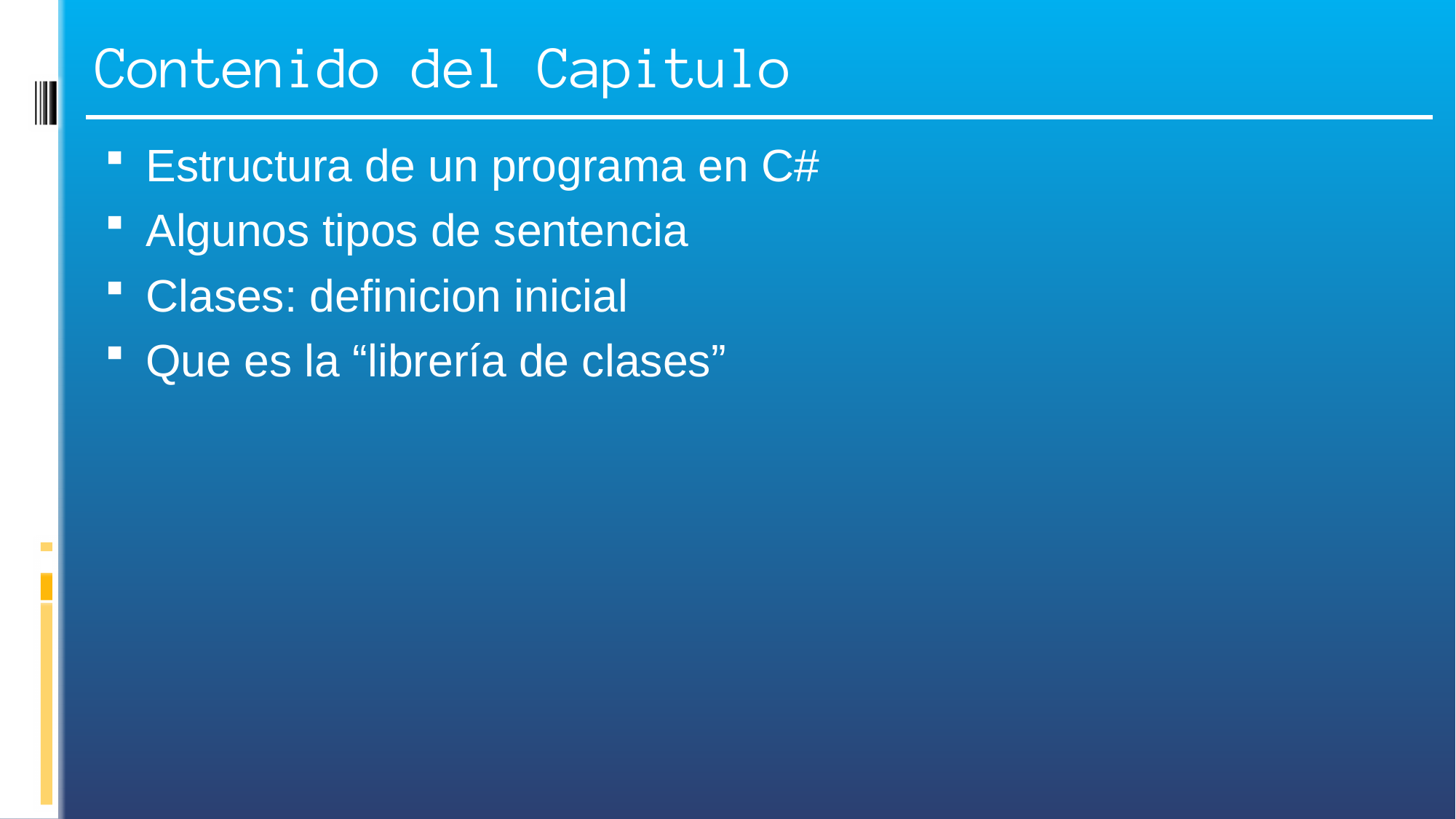

# Contenido del Capitulo
Estructura de un programa en C#
Algunos tipos de sentencia
Clases: definicion inicial
Que es la “librería de clases”